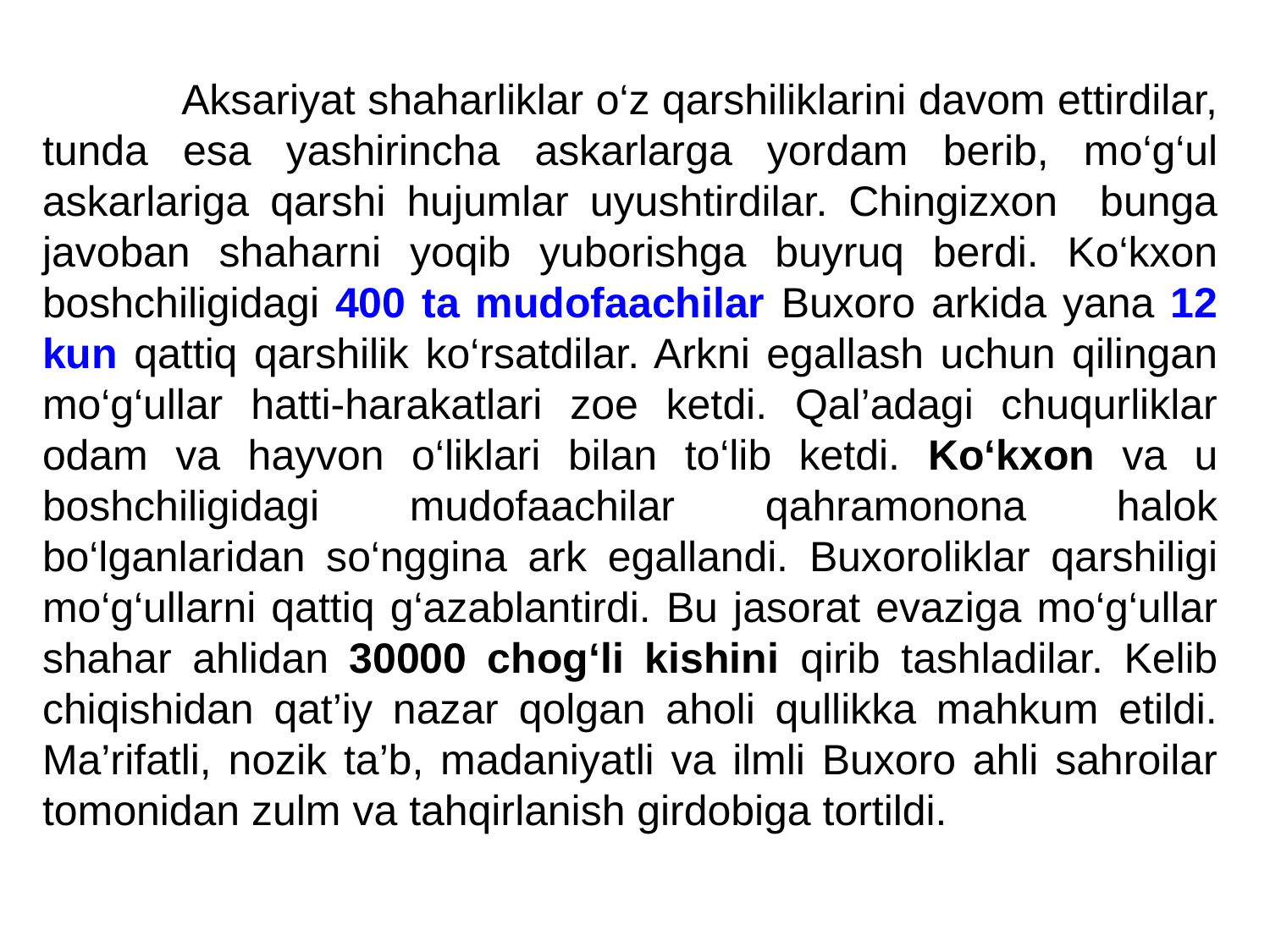

Aksariyat shaharliklar o‘z qarshiliklarini davom ettirdilar, tunda esa yashirincha askarlarga yordam berib, mo‘g‘ul askarlariga qarshi hujumlar uyushtirdilar. Chingizxon  bunga javoban shaharni yoqib yuborishga buyruq berdi. Ko‘kxon boshchiligidagi 400 ta mudofaachilar Buxoro arkida yana 12 kun qattiq qarshilik ko‘rsatdilar. Arkni egallash uchun qilingan mo‘g‘ullar hatti-harakatlari zoe ketdi. Qal’adagi chuqurliklar odam va hayvon o‘liklari bilan to‘lib ketdi. Ko‘kxon va u boshchiligidagi mudofaachilar qahramonona halok bo‘lganlaridan so‘nggina ark egallandi. Buxoroliklar qarshiligi mo‘g‘ullarni qattiq g‘azablantirdi. Bu jasorat evaziga mo‘g‘ullar shahar ahlidan 30000 chog‘li kishini qirib tashladilar. Kelib chiqishidan qat’iy nazar qolgan aholi qullikka mahkum etildi. Ma’rifatli, nozik ta’b, madaniyatli va ilmli Buxoro ahli sahroilar tomonidan zulm va tahqirlanish girdobiga tortildi.